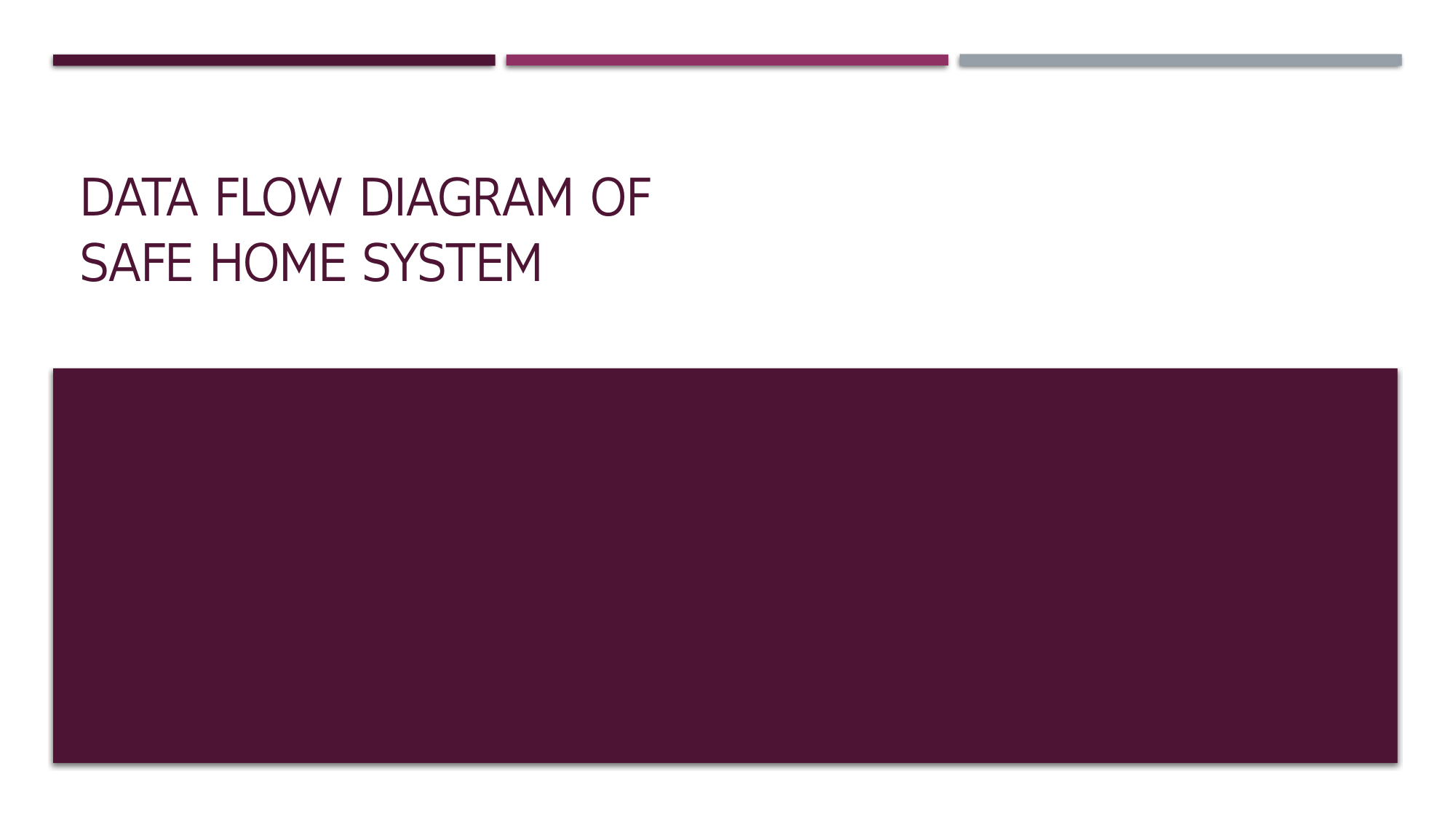

# Data Flow Diagram of safe home system